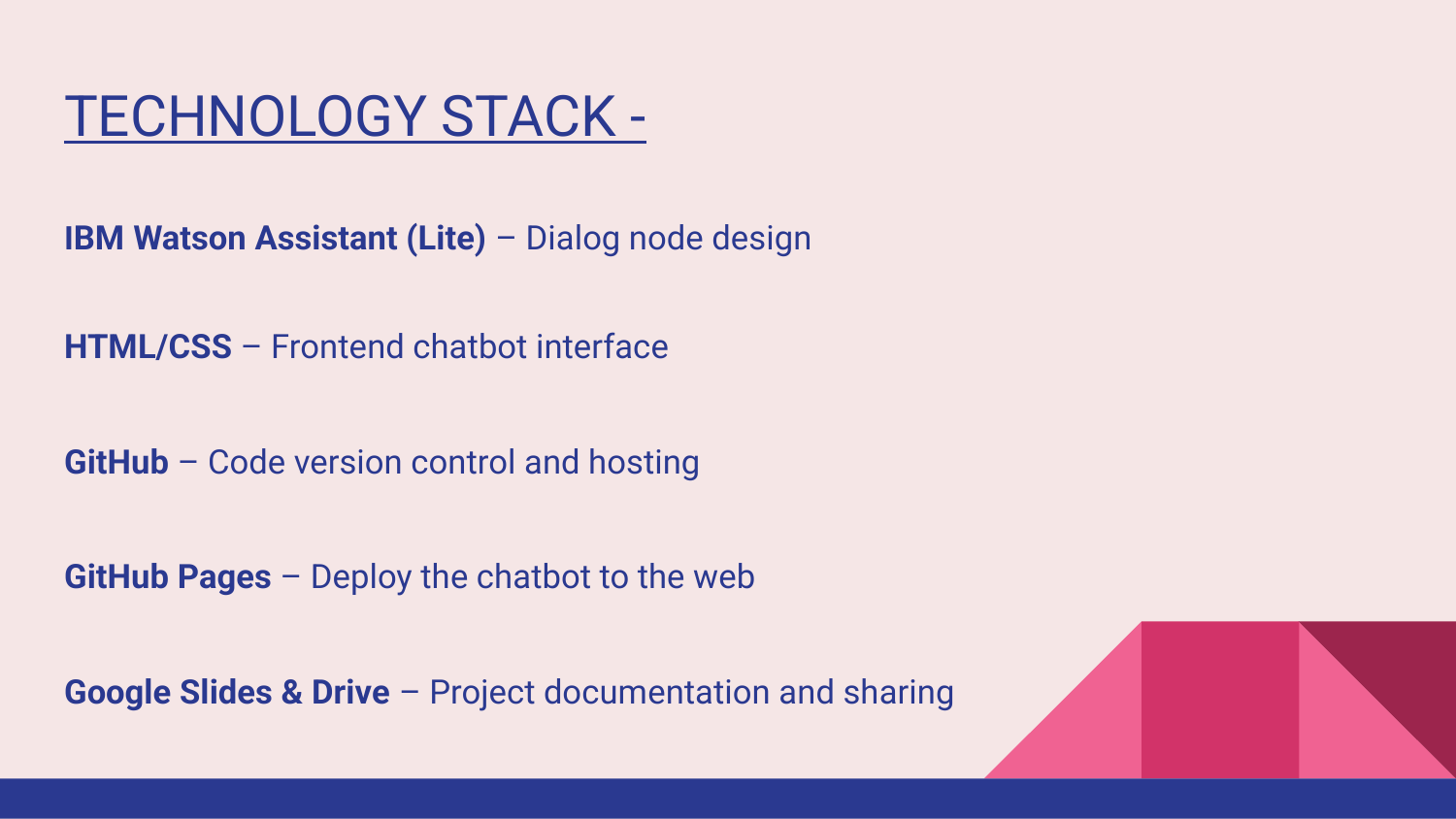

# TECHNOLOGY STACK -
IBM Watson Assistant (Lite) – Dialog node design
HTML/CSS – Frontend chatbot interface
GitHub – Code version control and hosting
GitHub Pages – Deploy the chatbot to the web
Google Slides & Drive – Project documentation and sharing